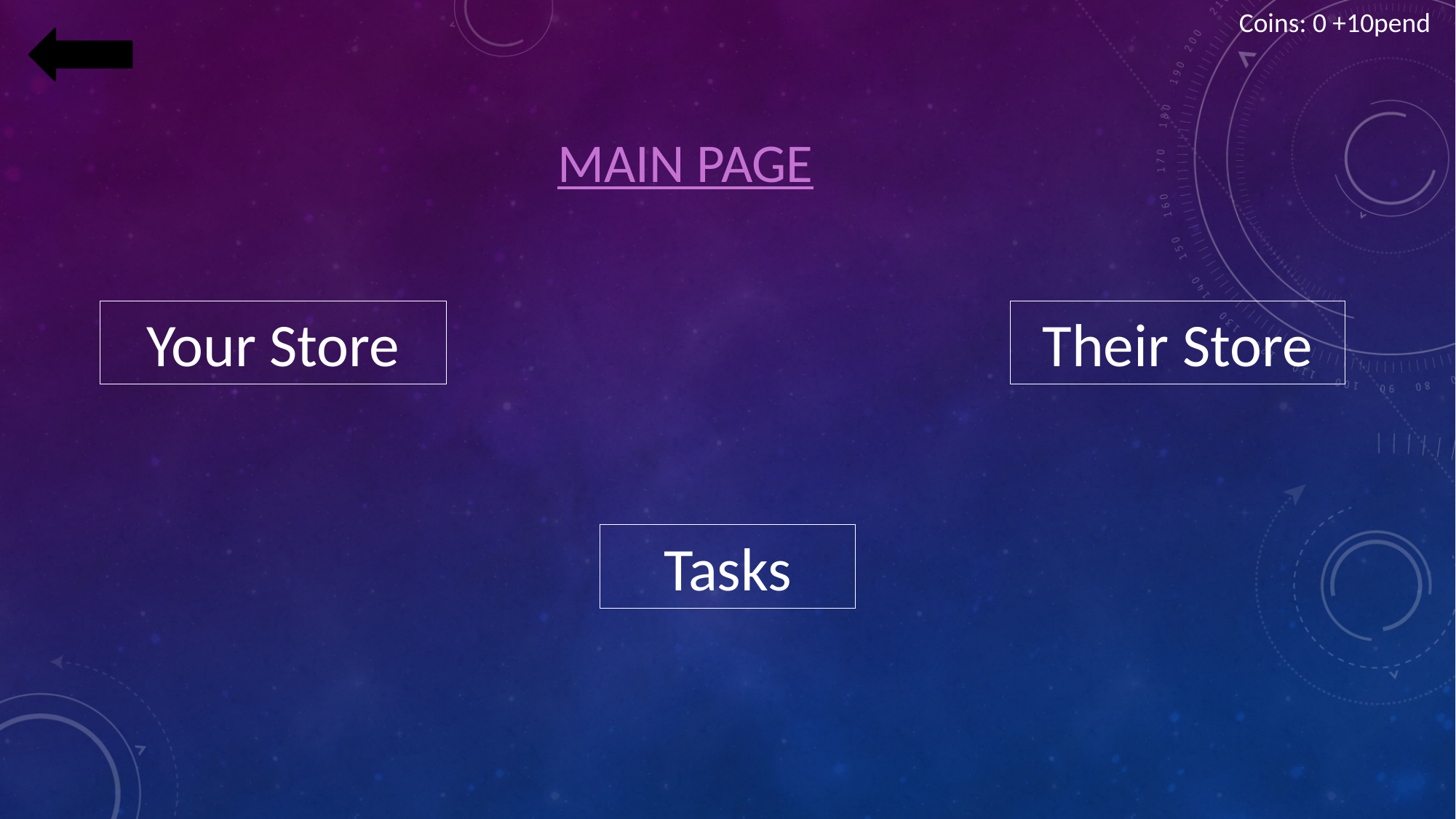

Coins: 0 +10pend

# Main Page
Your Store
Their Store
Tasks